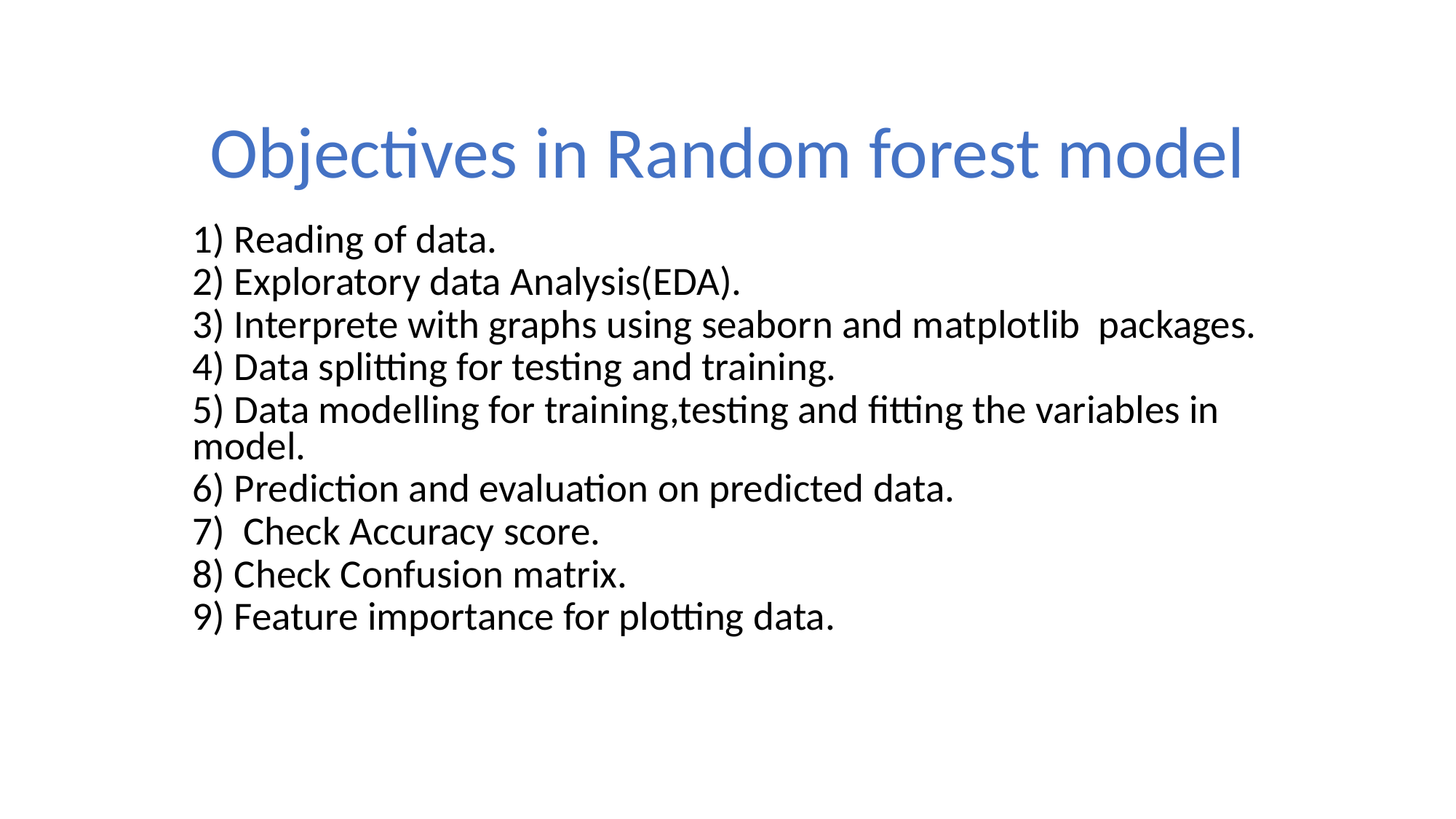

# Objectives in Random forest model
1) Reading of data.
2) Exploratory data Analysis(EDA).
3) Interprete with graphs using seaborn and matplotlib  packages.
4) Data splitting for testing and training.
5) Data modelling for training,testing and fitting the variables in model.
6) Prediction and evaluation on predicted data.
7)  Check Accuracy score.
8) Check Confusion matrix.
9) Feature importance for plotting data.